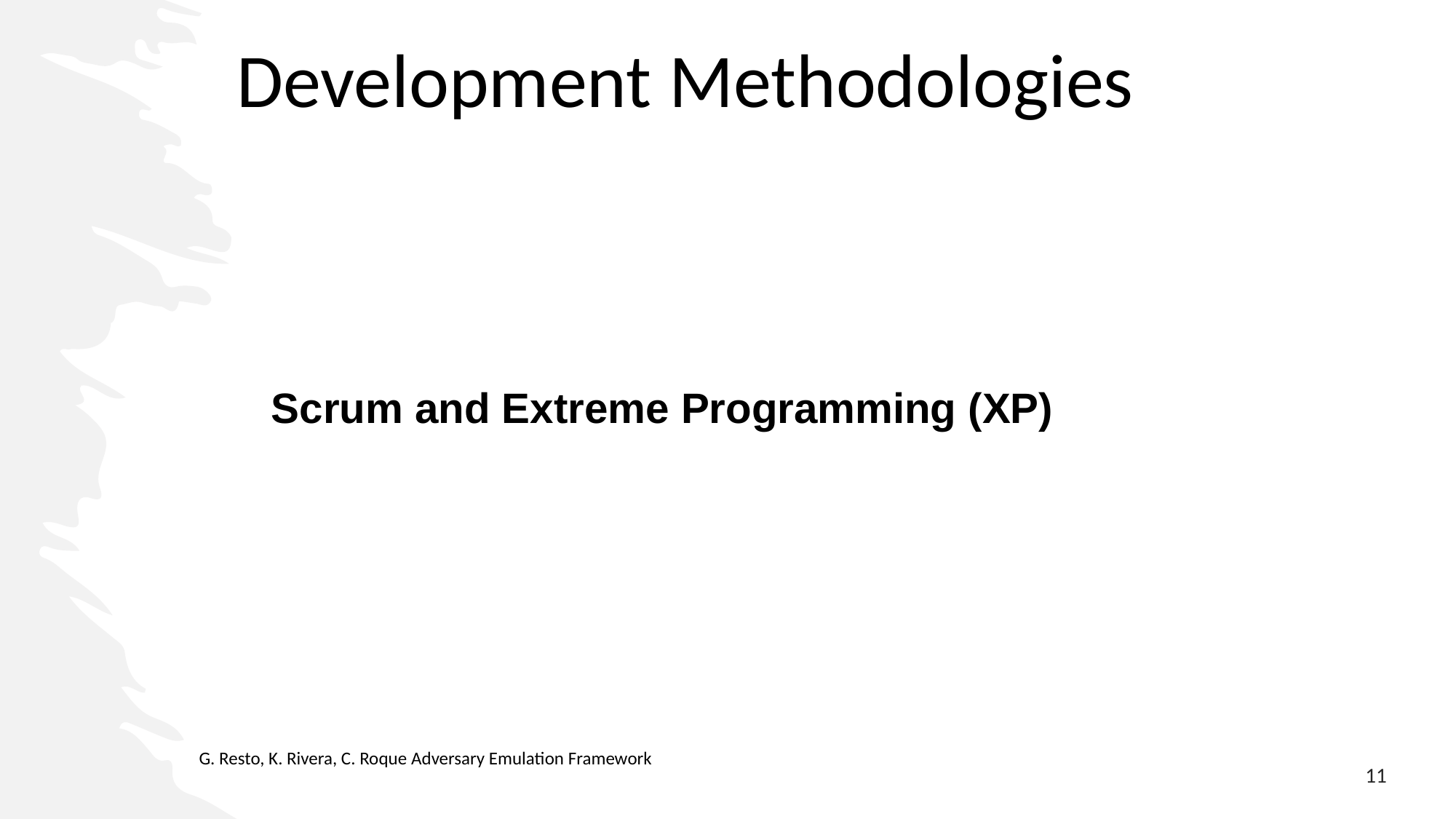

# Development Methodologies
Scrum and Extreme Programming (XP)
G. Resto, K. Rivera, C. Roque Adversary Emulation Framework
11